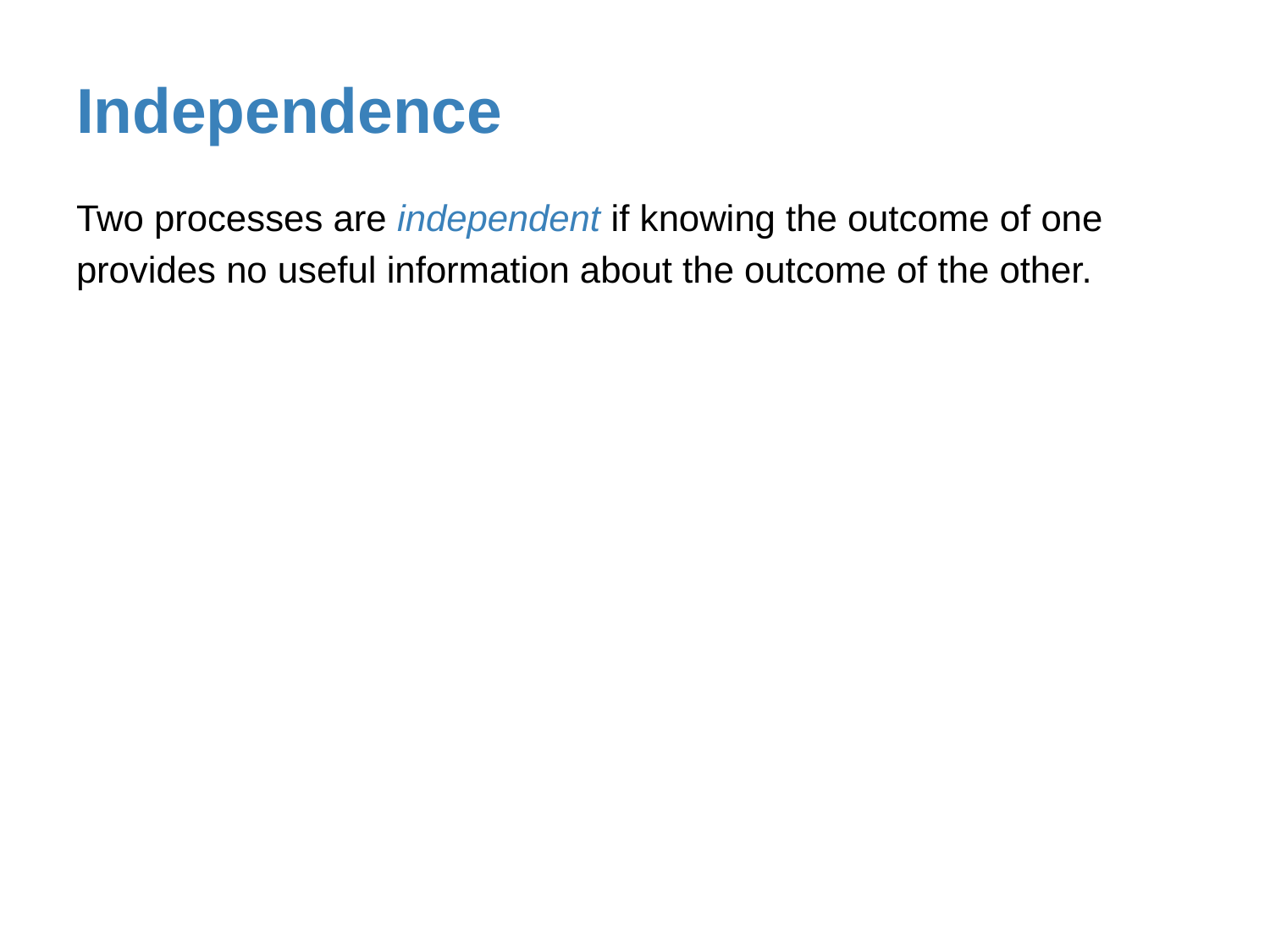

# Independence
Two processes are independent if knowing the outcome of one provides no useful information about the outcome of the other.